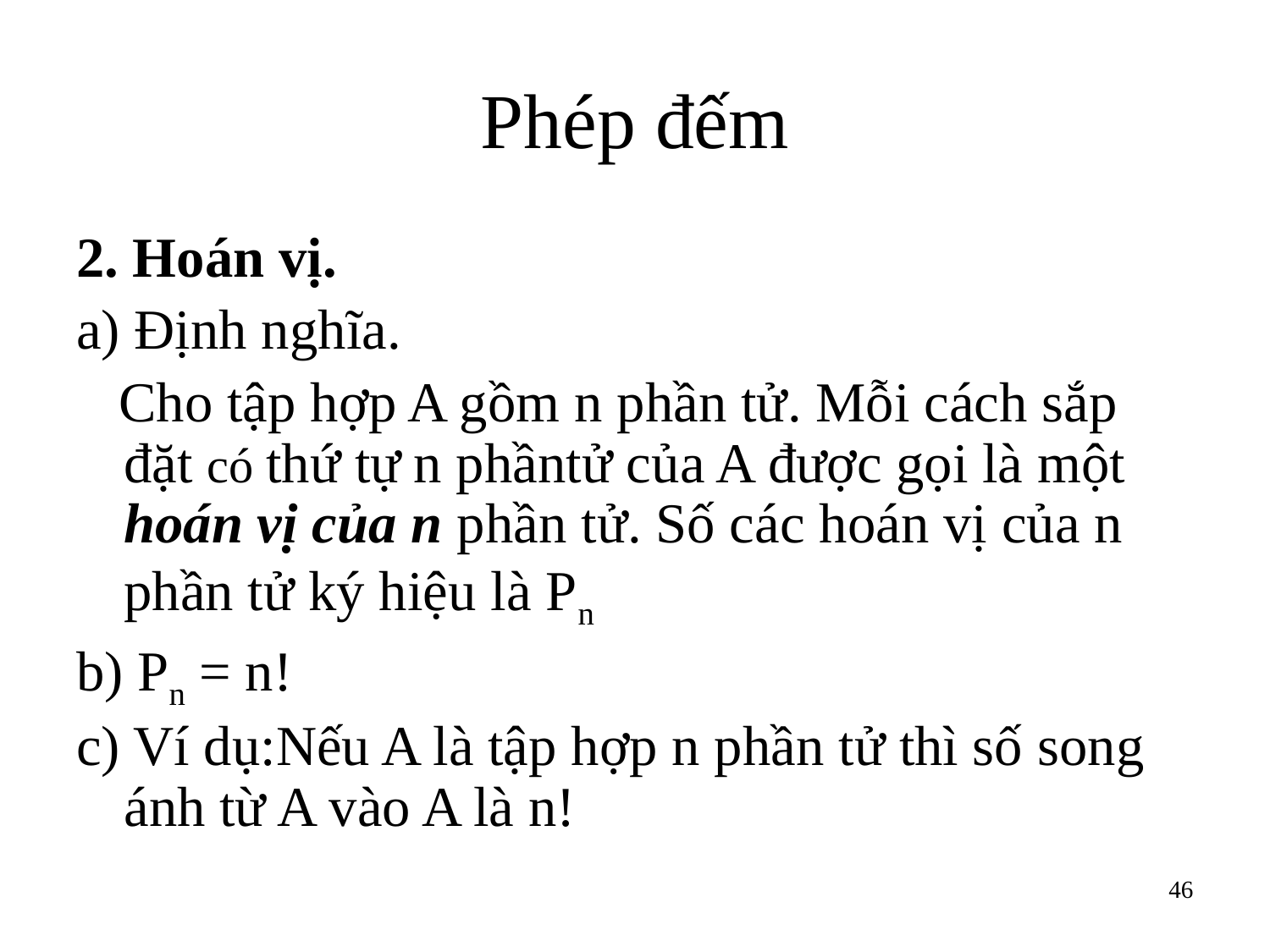

# Phép đếm
2. Hoán vị.
a) Định nghĩa.
   Cho tập hợp A gồm n phần tử. Mỗi cách sắp đặt có thứ tự n phầntử của A được gọi là một hoán vị của n phần tử. Số các hoán vị của n phần tử ký hiệu là Pn
b) Pn = n!
c) Ví dụ:Nếu A là tập hợp n phần tử thì số song ánh từ A vào A là n!
46